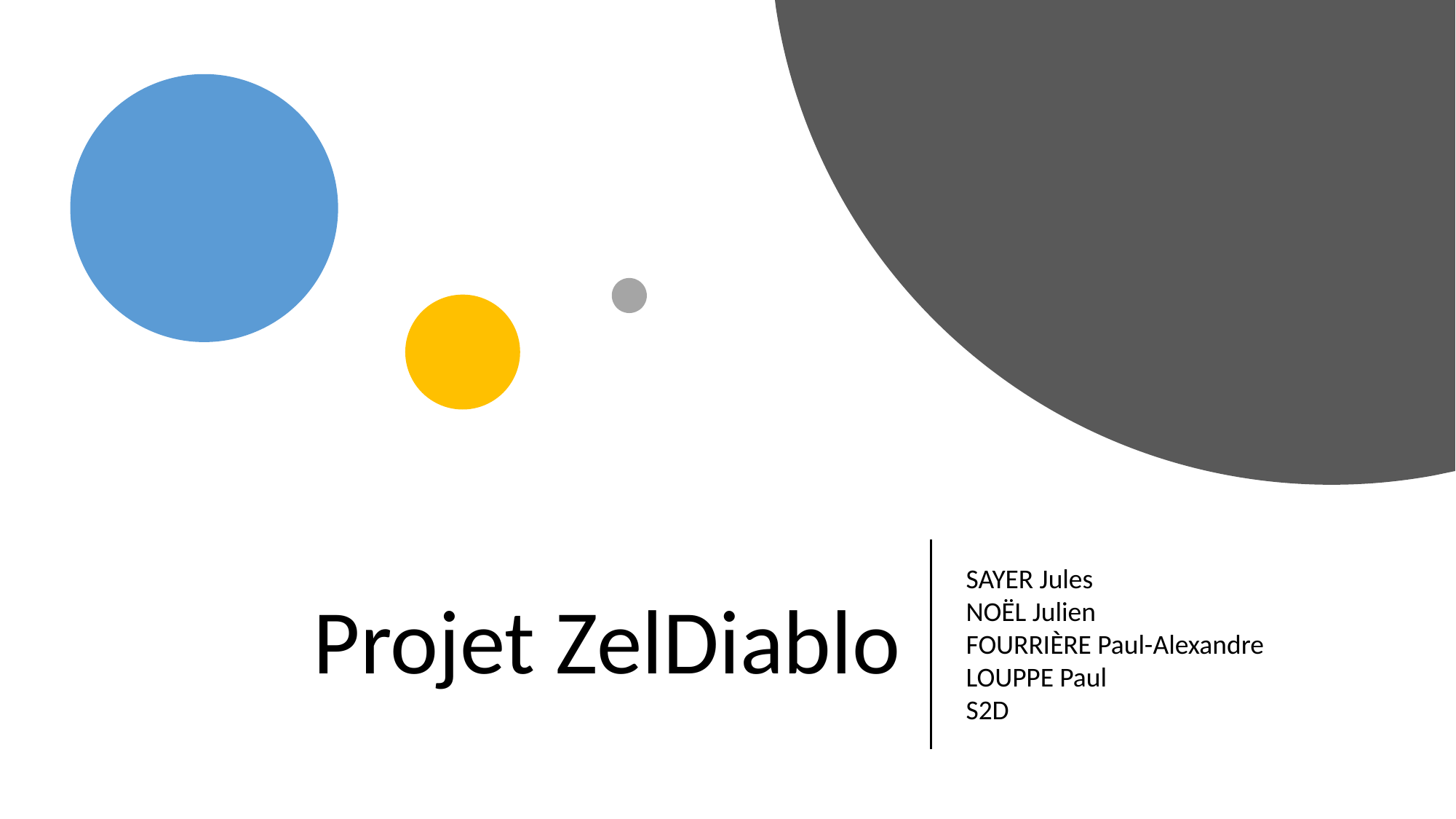

# Projet ZelDiablo
SAYER Jules
NOËL Julien
FOURRIÈRE Paul-Alexandre
LOUPPE Paul
S2D